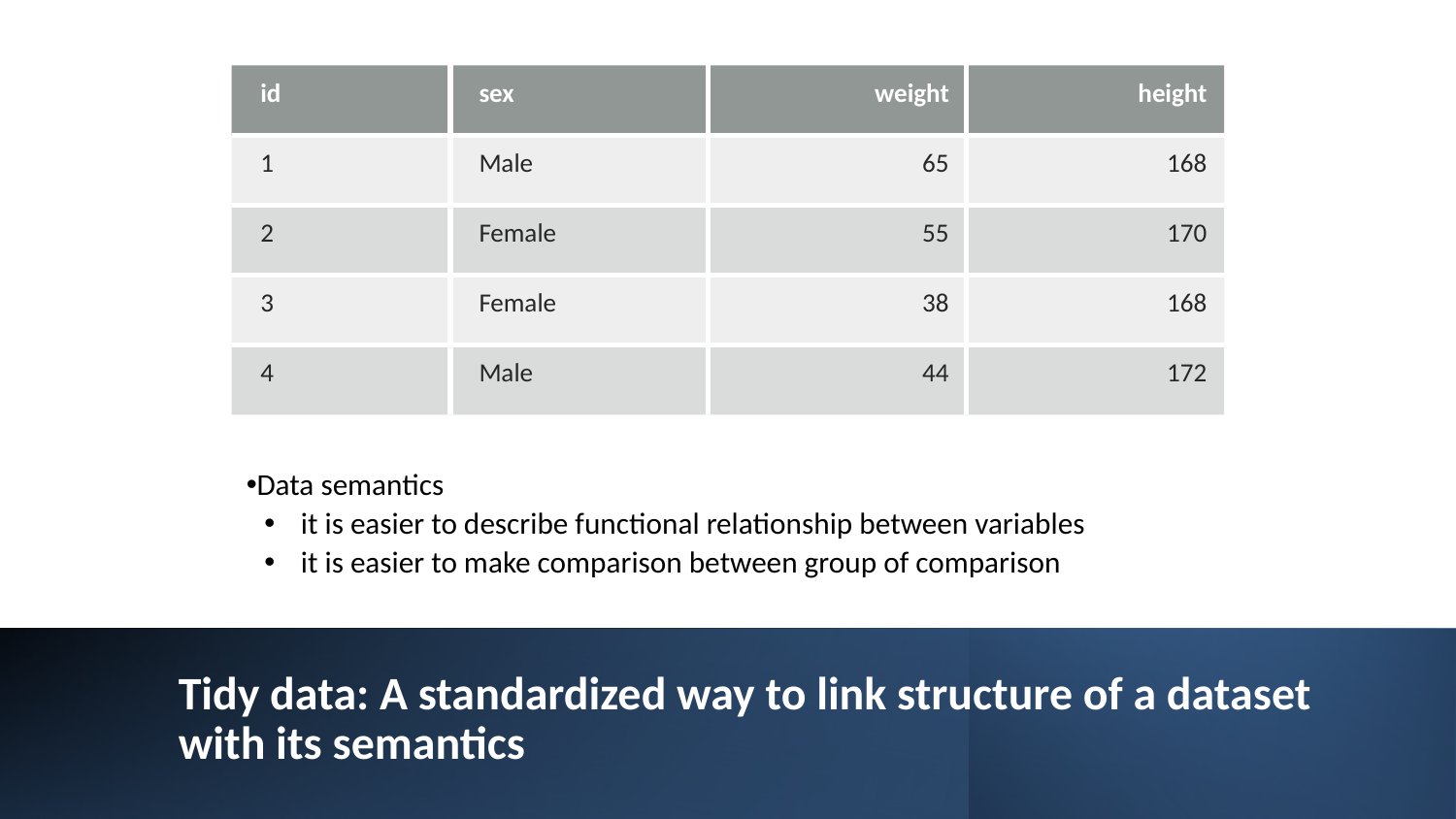

| id | sex | weight | height |
| --- | --- | --- | --- |
| 1 | Male | 65 | 168 |
| 2 | Female | 55 | 170 |
| 3 | Female | 38 | 168 |
| 4 | Male | 44 | 172 |
Data semantics
it is easier to describe functional relationship between variables
it is easier to make comparison between group of comparison

# Tidy data: A standardized way to link structure of a dataset with its semantics